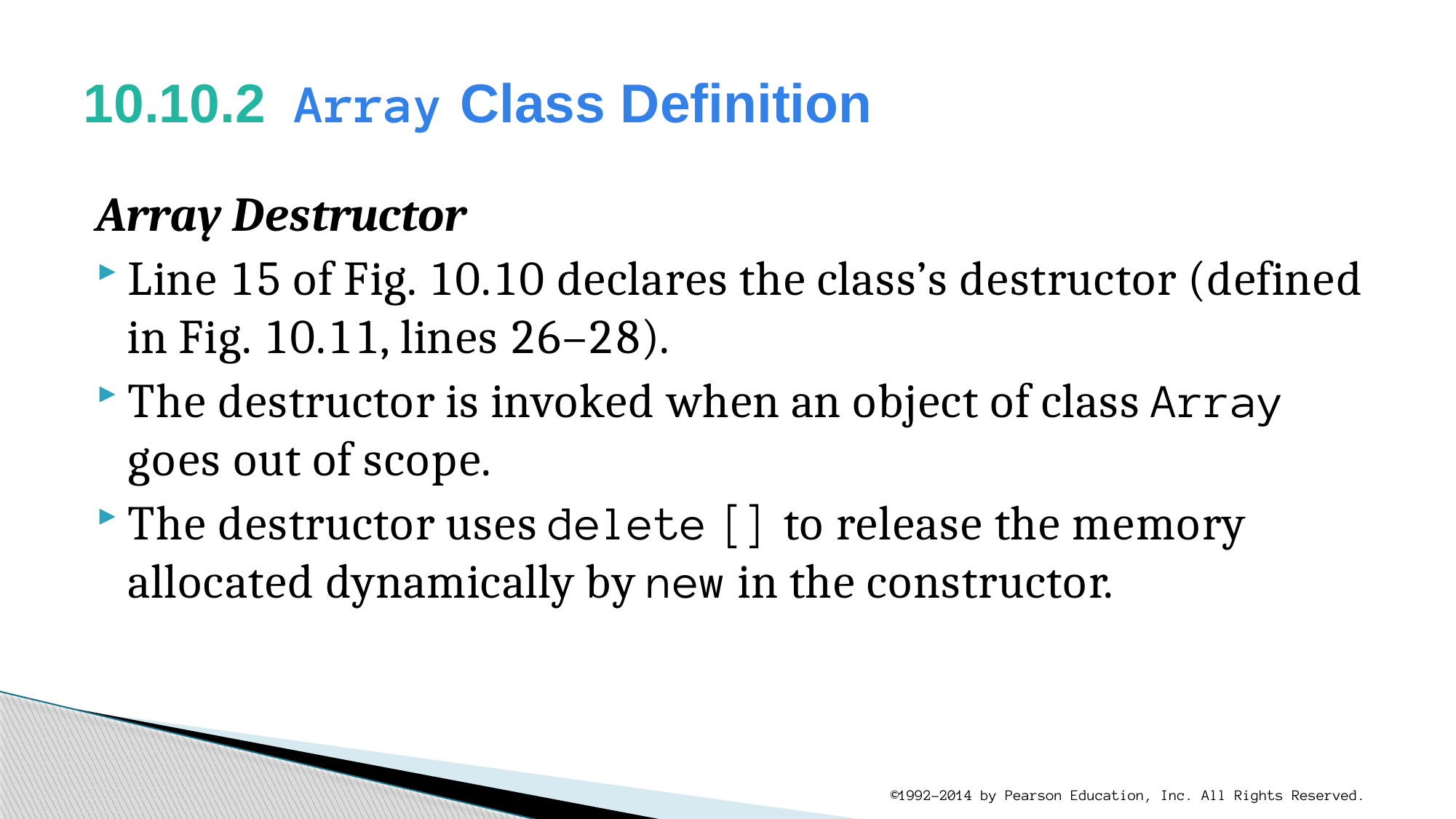

# 10.10.2  Array Class Definition
Array Destructor
Line 15 of Fig. 10.10 declares the class’s destructor (defined in Fig. 10.11, lines 26–28).
The destructor is invoked when an object of class Array goes out of scope.
The destructor uses delete [] to release the memory allocated dynamically by new in the constructor.
©1992-2014 by Pearson Education, Inc. All Rights Reserved.